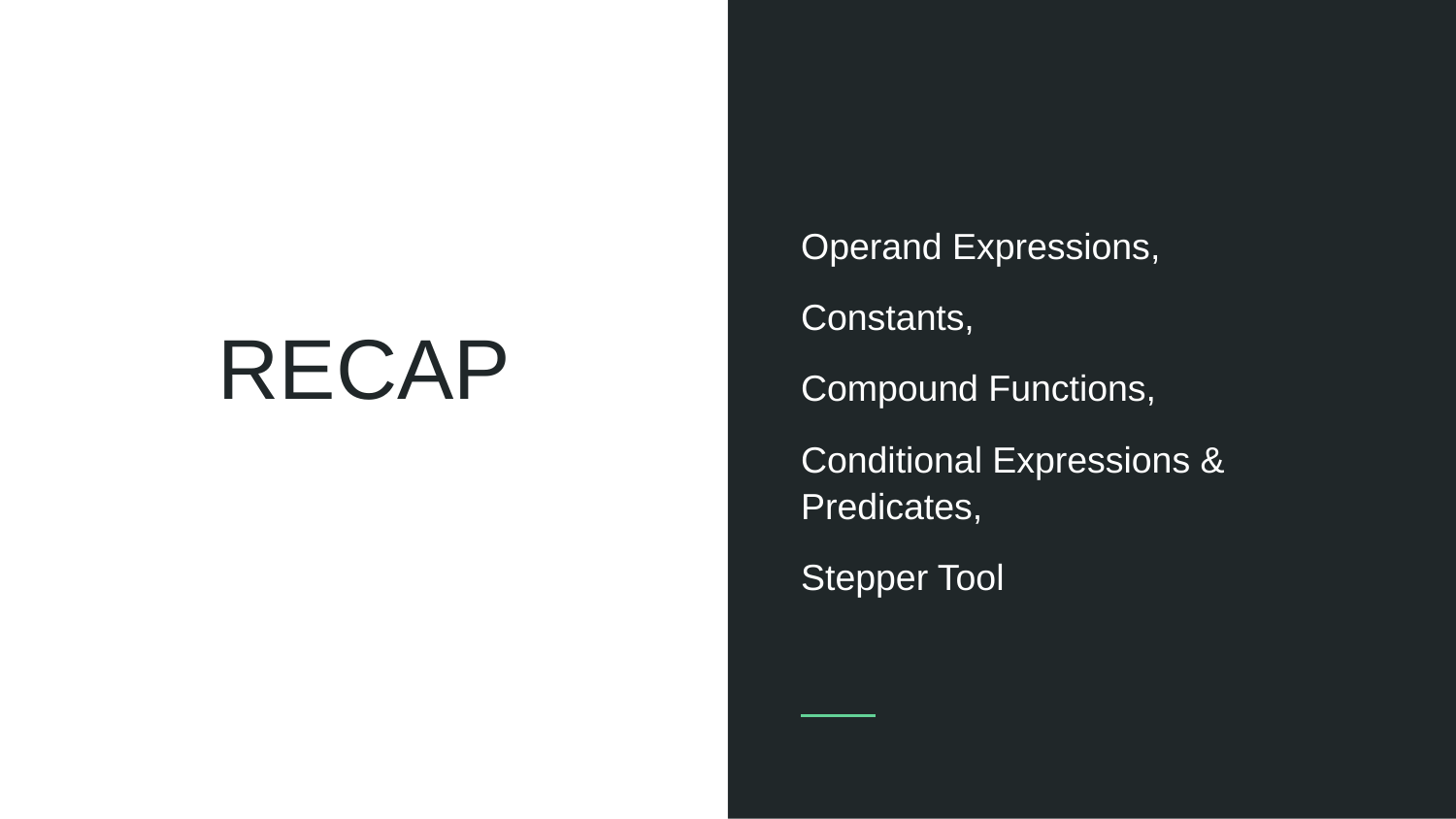

Operand Expressions,
Constants,
Compound Functions,
Conditional Expressions & Predicates,
Stepper Tool
# RECAP